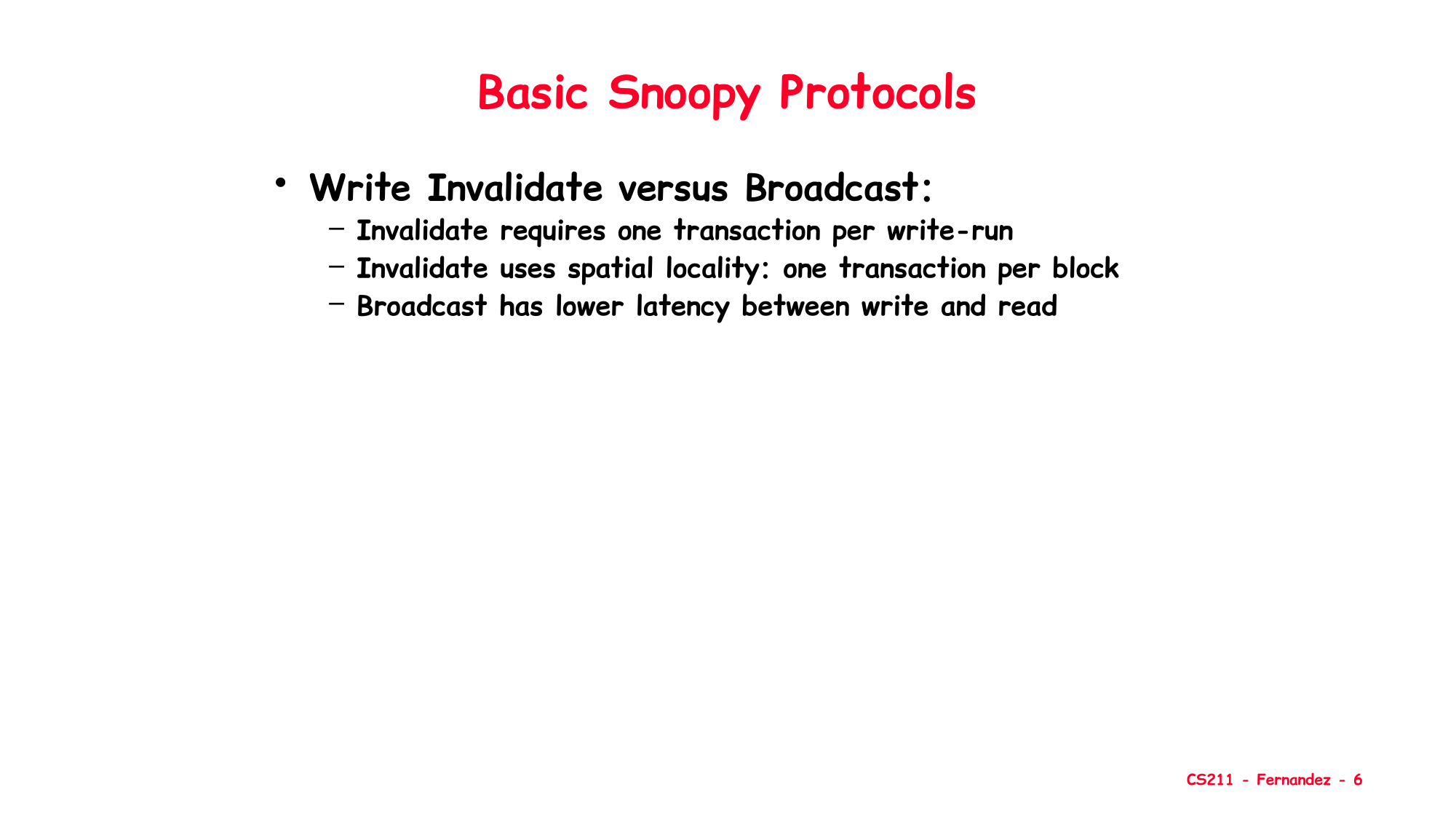

# Basic Snoopy Protocols
Write Invalidate versus Broadcast:
Invalidate requires one transaction per write-run
Invalidate uses spatial locality: one transaction per block
Broadcast has lower latency between write and read